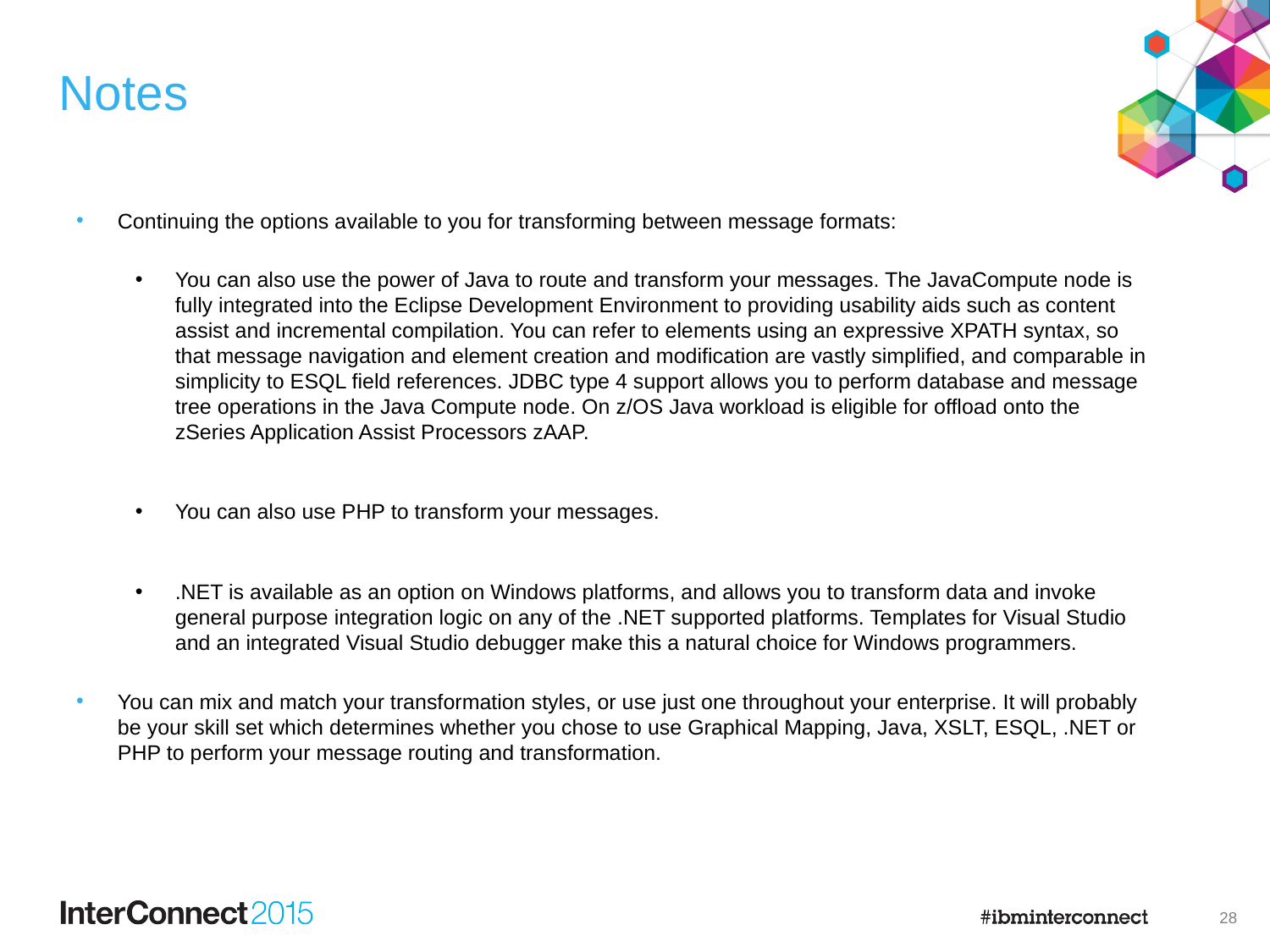

# Notes
Continuing the options available to you for transforming between message formats:

You can also use the power of Java to route and transform your messages. The JavaCompute node is fully integrated into the Eclipse Development Environment to providing usability aids such as content assist and incremental compilation. You can refer to elements using an expressive XPATH syntax, so that message navigation and element creation and modification are vastly simplified, and comparable in simplicity to ESQL field references. JDBC type 4 support allows you to perform database and message tree operations in the Java Compute node. On z/OS Java workload is eligible for offload onto the zSeries Application Assist Processors zAAP.

You can also use PHP to transform your messages.

.NET is available as an option on Windows platforms, and allows you to transform data and invoke general purpose integration logic on any of the .NET supported platforms. Templates for Visual Studio and an integrated Visual Studio debugger make this a natural choice for Windows programmers.

You can mix and match your transformation styles, or use just one throughout your enterprise. It will probably be your skill set which determines whether you chose to use Graphical Mapping, Java, XSLT, ESQL, .NET or PHP to perform your message routing and transformation.

28